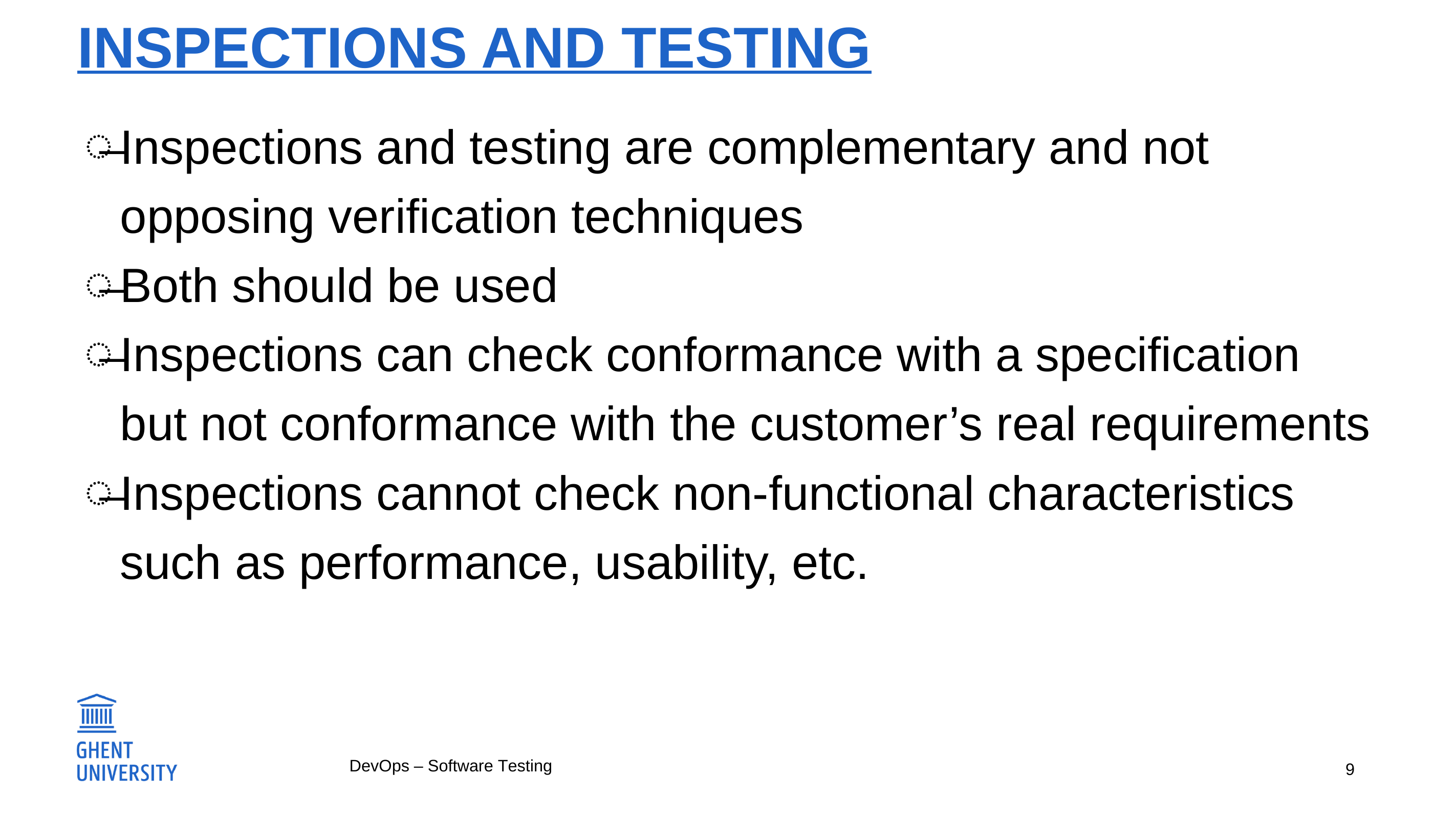

# Inspections and testing
Inspections and testing are complementary and not opposing verification techniques
Both should be used
Inspections can check conformance with a specification but not conformance with the customer’s real requirements
Inspections cannot check non-functional characteristics such as performance, usability, etc.